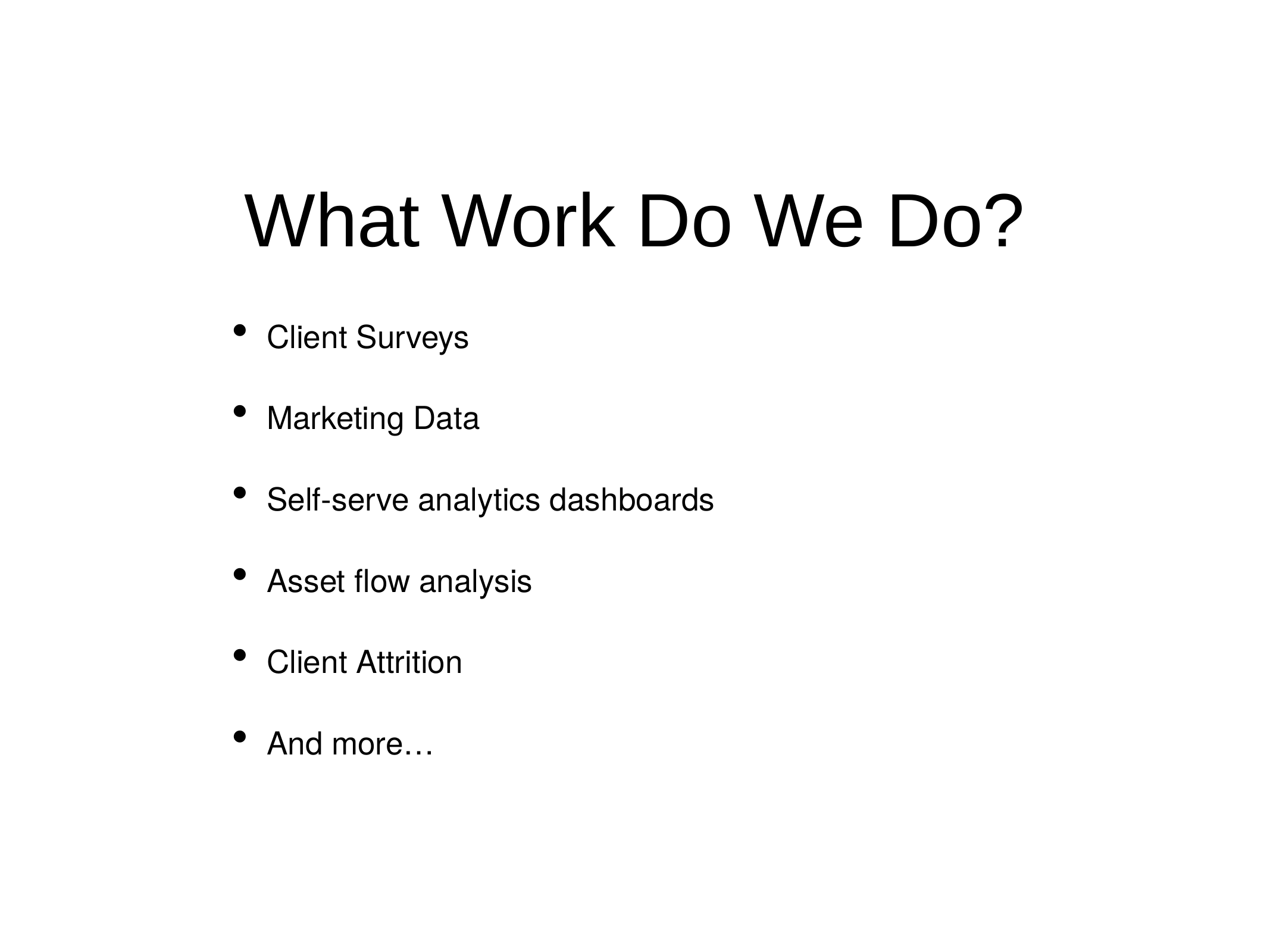

# What Work Do We Do?
Client Surveys
Marketing Data
Self-serve analytics dashboards
Asset flow analysis
Client Attrition
And more…